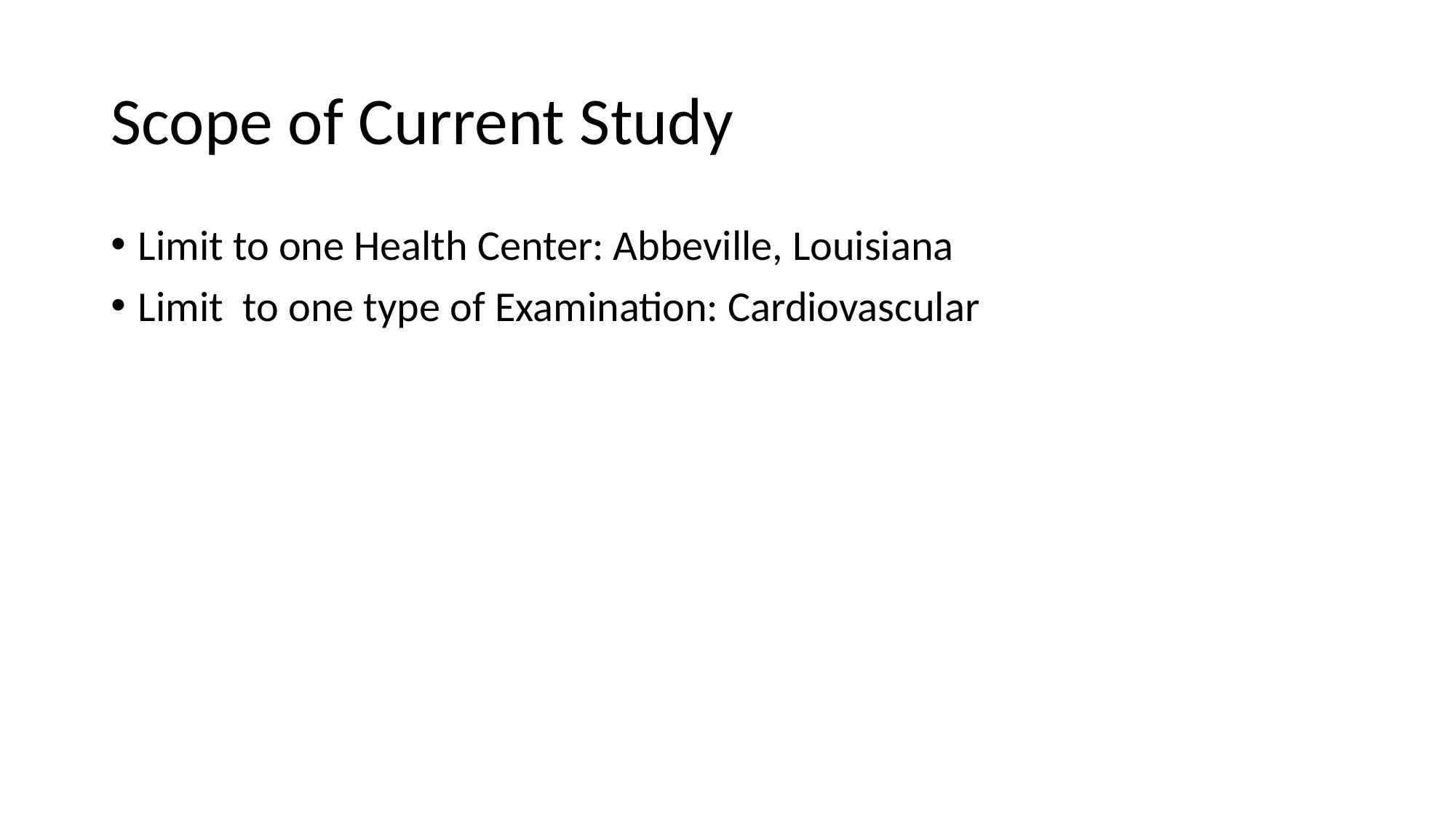

# Scope of Current Study
Limit to one Health Center: Abbeville, Louisiana
Limit  to one type of Examination: Cardiovascular